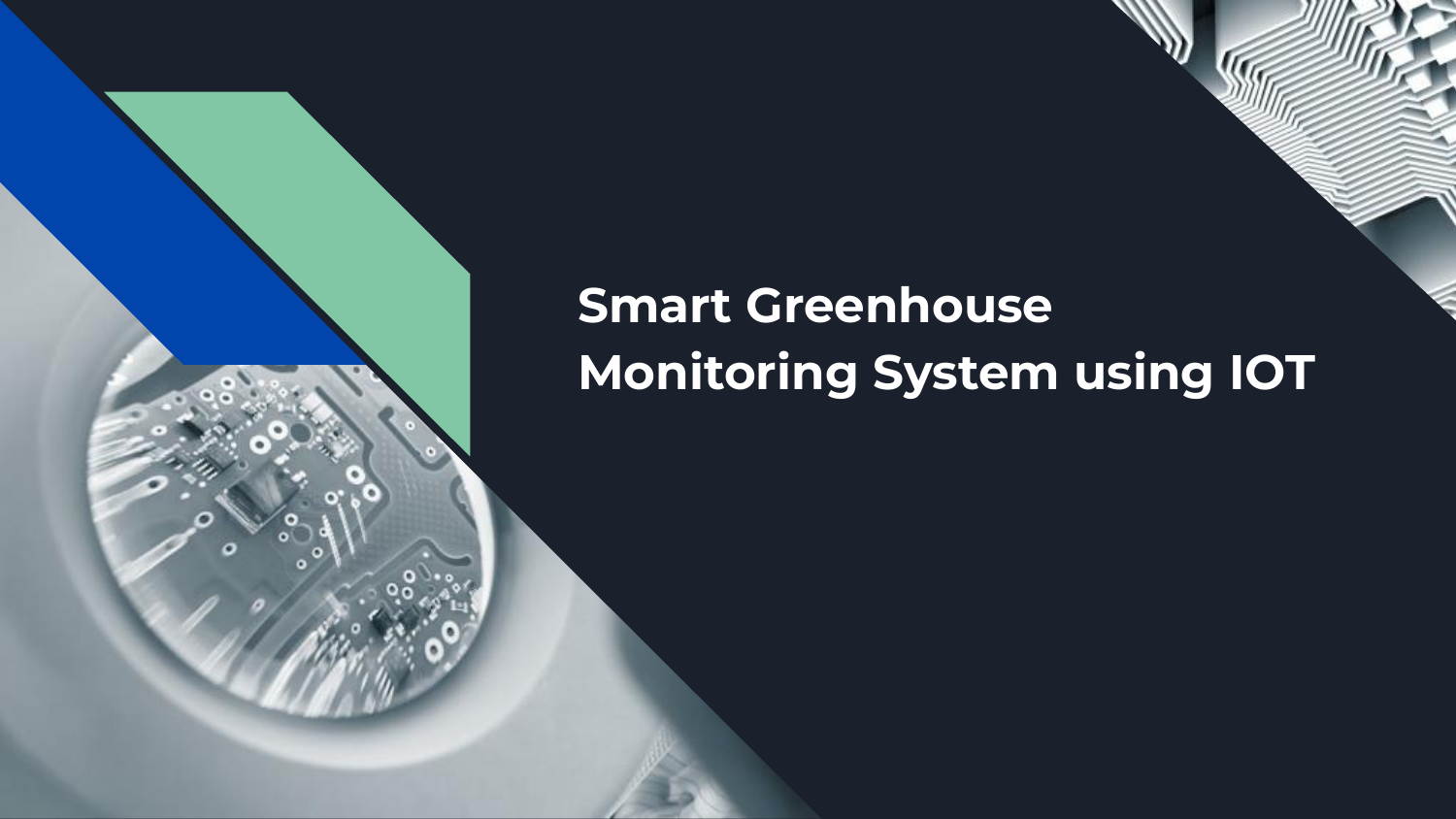

# Smart Greenhouse Monitoring System using IOT